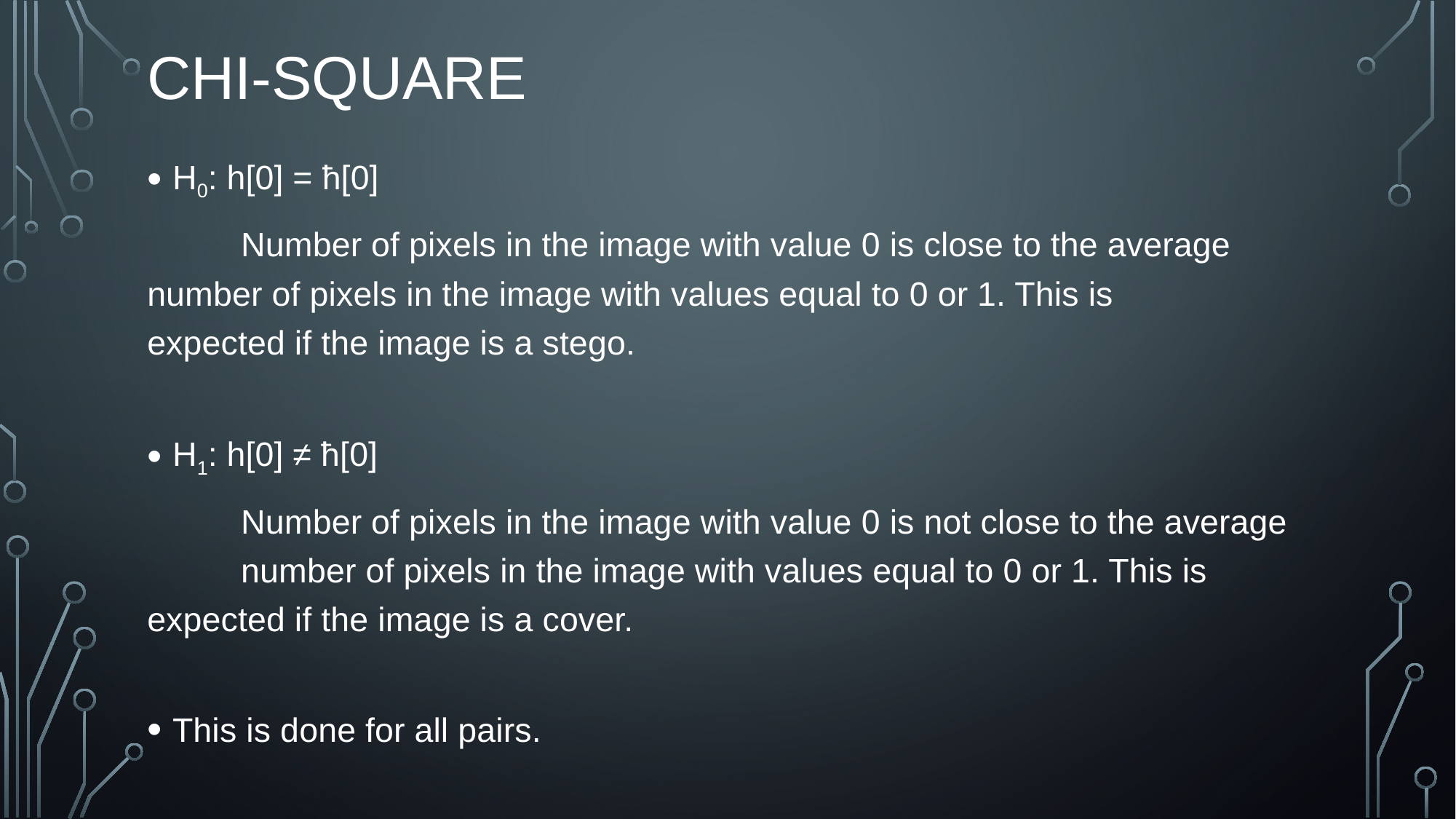

# Chi-square
H0: h[0] = ħ[0]
	Number of pixels in the image with value 0 is close to the average 	number of pixels in the image with values equal to 0 or 1. This is 	expected if the image is a stego.
H1: h[0] ≠ ħ[0]
	Number of pixels in the image with value 0 is not close to the average 	number of pixels in the image with values equal to 0 or 1. This is 	expected if the image is a cover.
This is done for all pairs.